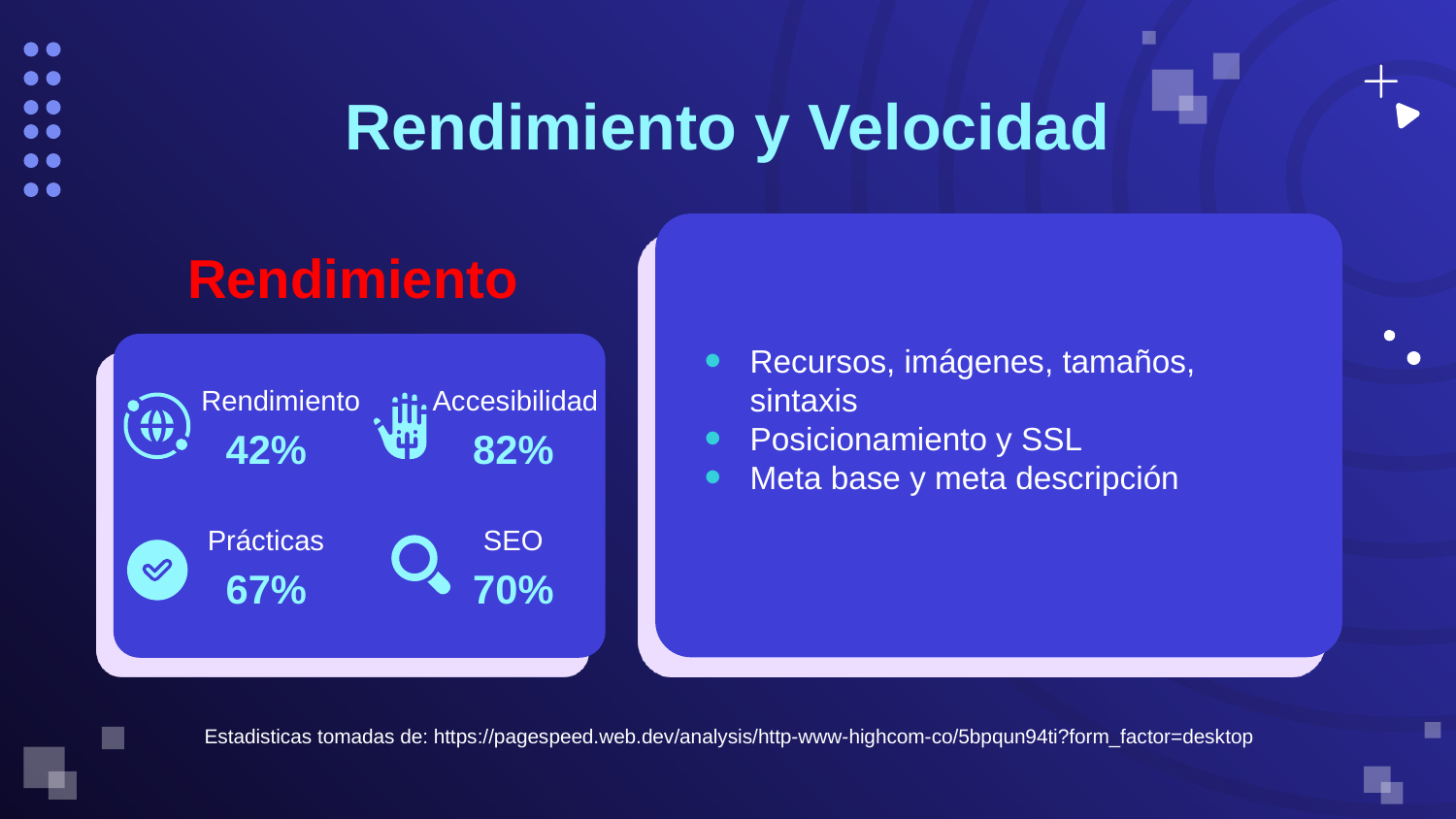

Rendimiento y Velocidad

Recursos, imágenes, tamaños, sintaxis
Posicionamiento y SSL
Meta base y meta descripción

Rendimiento

Rendimiento
Accesibilidad

42%
82%
Prácticas
SEO

67%
70%
Estadisticas tomadas de: https://pagespeed.web.dev/analysis/http-www-highcom-co/5bpqun94ti?form_factor=desktop